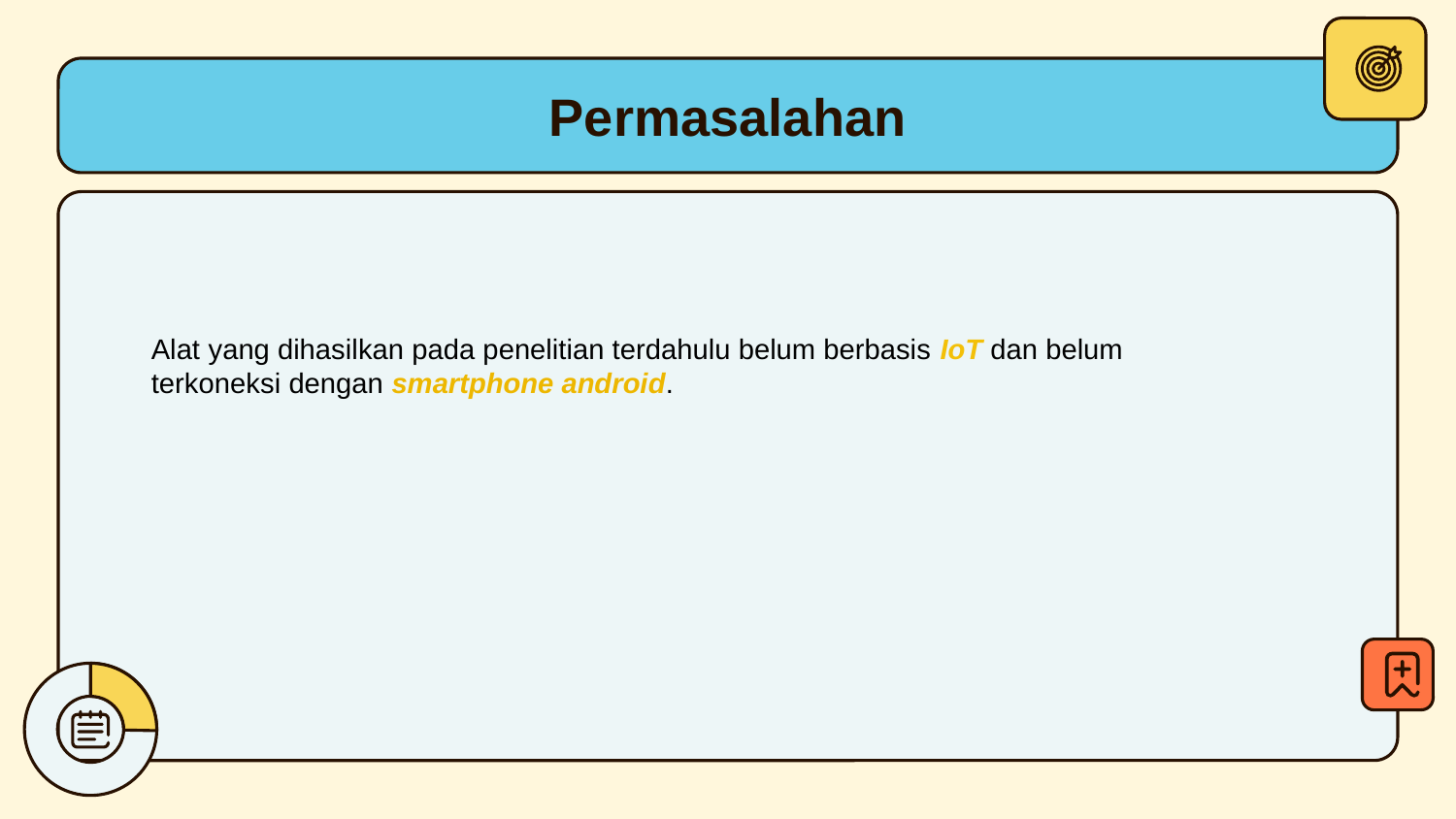

# Permasalahan
Alat yang dihasilkan pada penelitian terdahulu belum berbasis IoT dan belum terkoneksi dengan smartphone android.